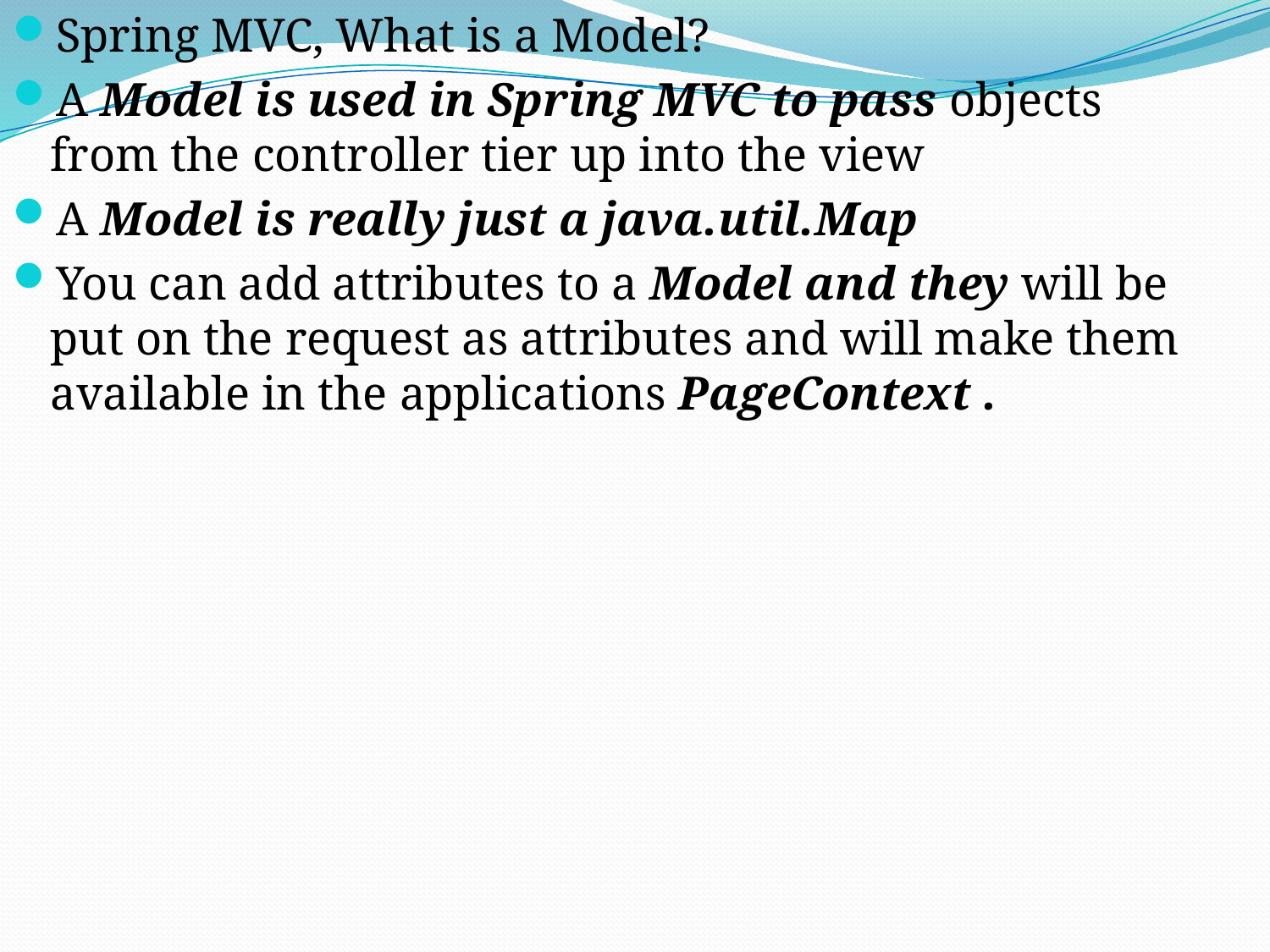

Spring MVC, What is a Model?
A Model is used in Spring MVC to pass objects from the controller tier up into the view
A Model is really just a java.util.Map
You can add attributes to a Model and they will be put on the request as attributes and will make them available in the applications PageContext .